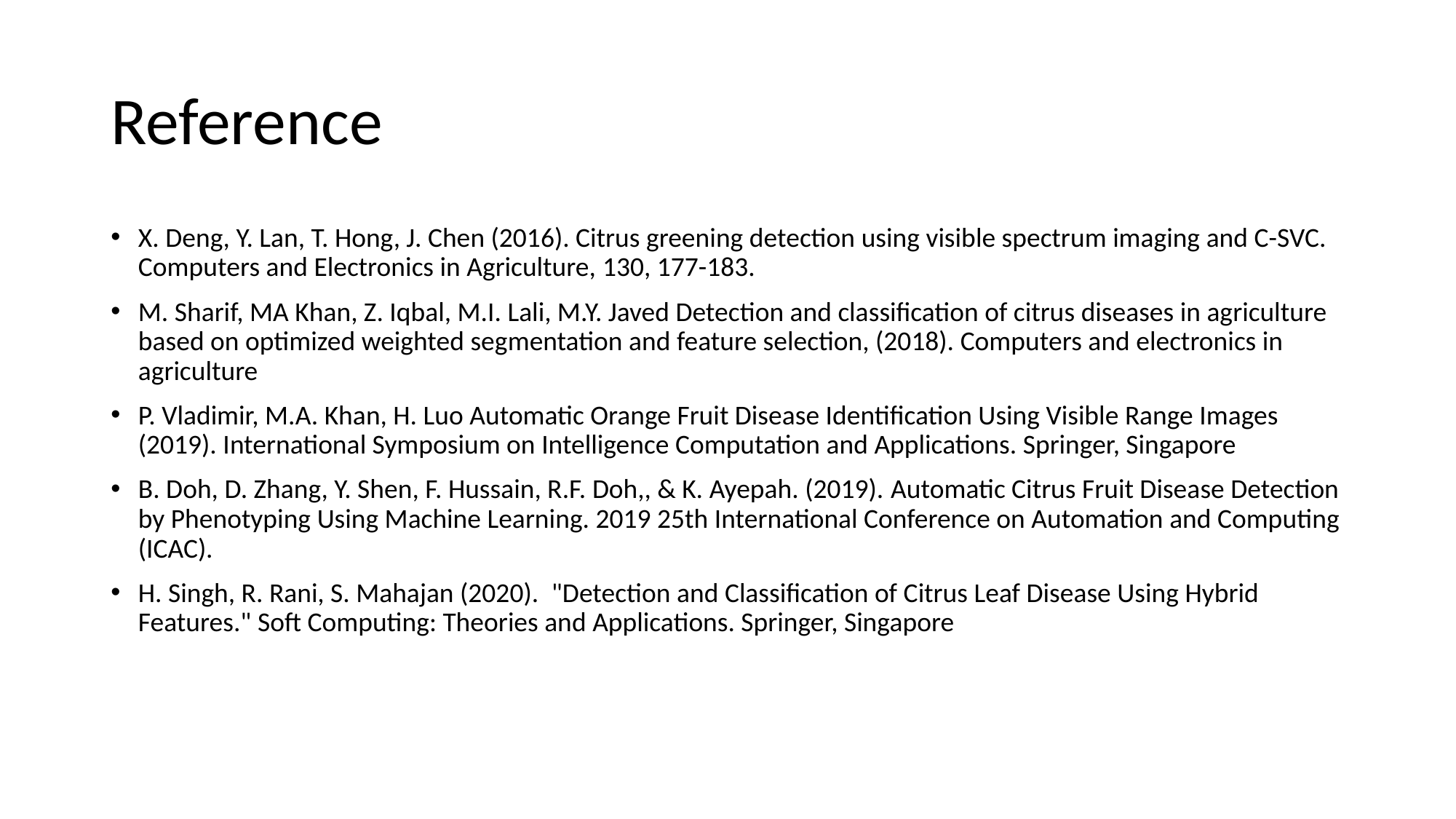

# Reference
X. Deng, Y. Lan, T. Hong, J. Chen (2016). Citrus greening detection using visible spectrum imaging and C-SVC. Computers and Electronics in Agriculture, 130, 177-183.
M. Sharif, MA Khan, Z. Iqbal, M.I. Lali, M.Y. Javed Detection and classification of citrus diseases in agriculture based on optimized weighted segmentation and feature selection, (2018). Computers and electronics in agriculture
P. Vladimir, M.A. Khan, H. Luo Automatic Orange Fruit Disease Identification Using Visible Range Images (2019). International Symposium on Intelligence Computation and Applications. Springer, Singapore
B. Doh, D. Zhang, Y. Shen, F. Hussain, R.F. Doh,, & K. Ayepah. (2019). Automatic Citrus Fruit Disease Detection by Phenotyping Using Machine Learning. 2019 25th International Conference on Automation and Computing (ICAC).
H. Singh, R. Rani, S. Mahajan (2020).  "Detection and Classification of Citrus Leaf Disease Using Hybrid Features." Soft Computing: Theories and Applications. Springer, Singapore